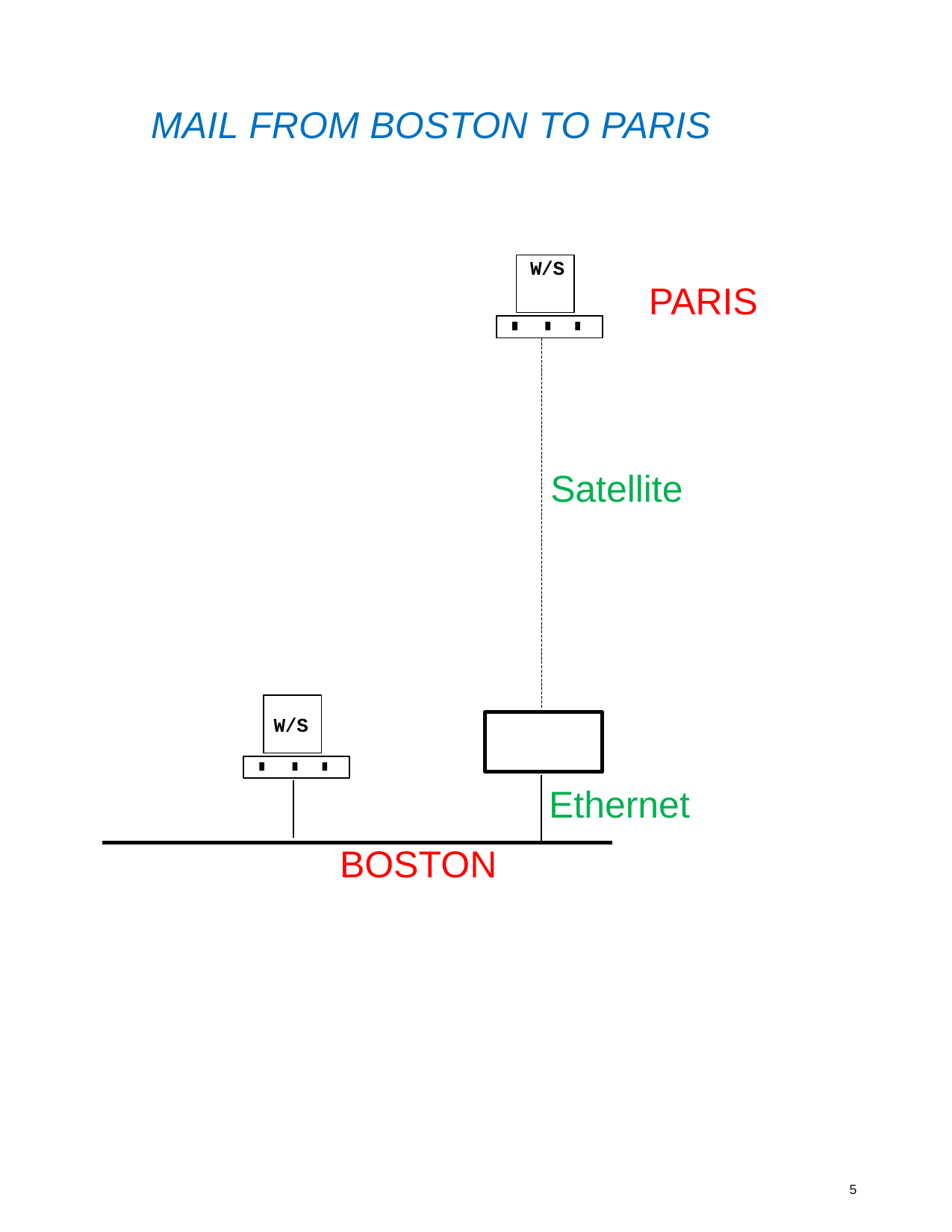

MAIL FROM BOSTON TO PARIS

W/S
PARIS

Satellite

W/S

Ethernet
BOSTON

5